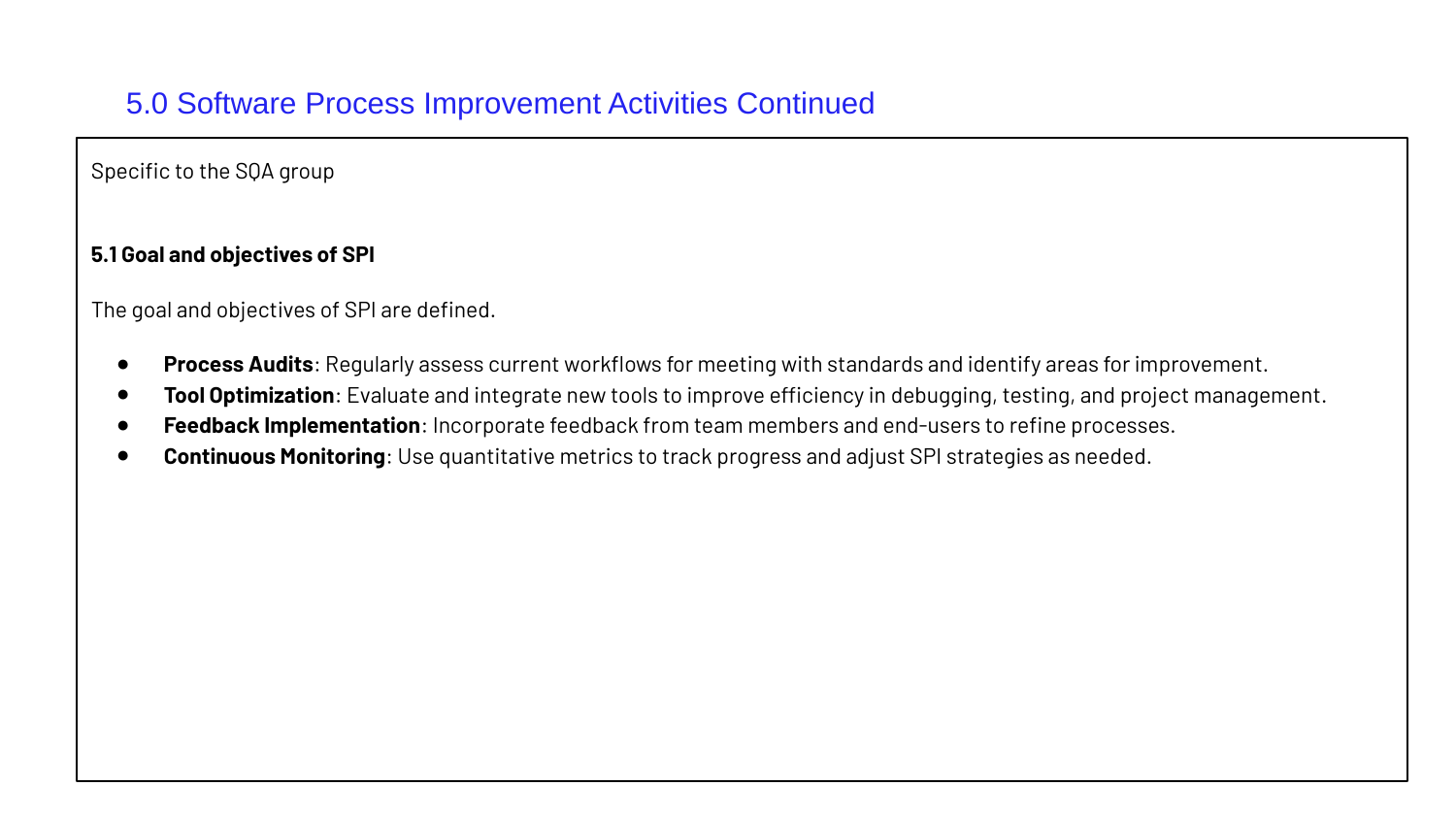

5.0 Software Process Improvement Activities Continued

Specific to the SQA group

5.1 Goal and objectives of SPI
The goal and objectives of SPI are defined.
Process Audits: Regularly assess current workflows for meeting with standards and identify areas for improvement.
Tool Optimization: Evaluate and integrate new tools to improve efficiency in debugging, testing, and project management.
Feedback Implementation: Incorporate feedback from team members and end-users to refine processes.
Continuous Monitoring: Use quantitative metrics to track progress and adjust SPI strategies as needed.